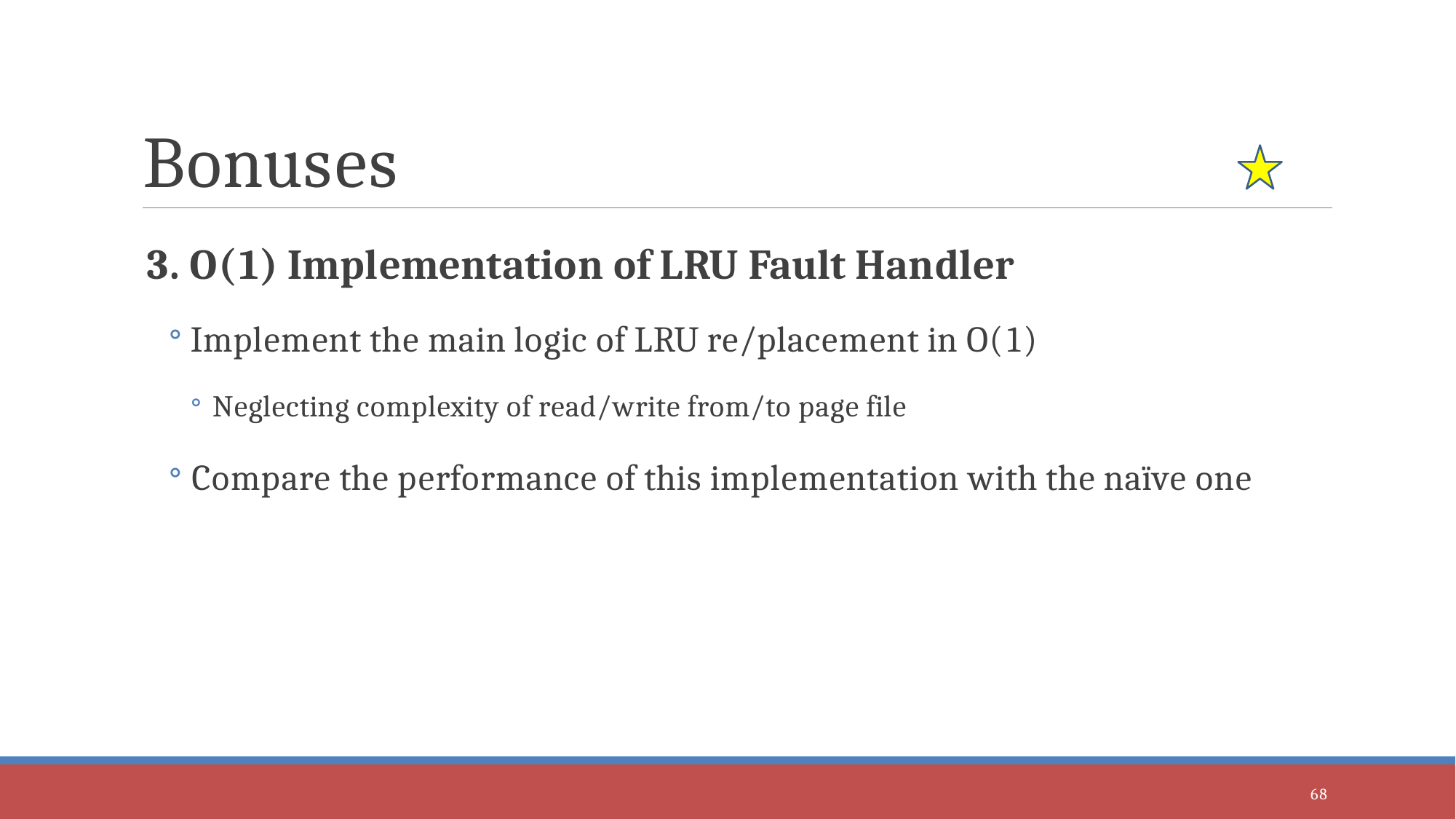

# Bonuses

3. O(1) Implementation of LRU Fault Handler
Implement the main logic of LRU re/placement in O(1)
Neglecting complexity of read/write from/to page file
Compare the performance of this implementation with the naïve one

68